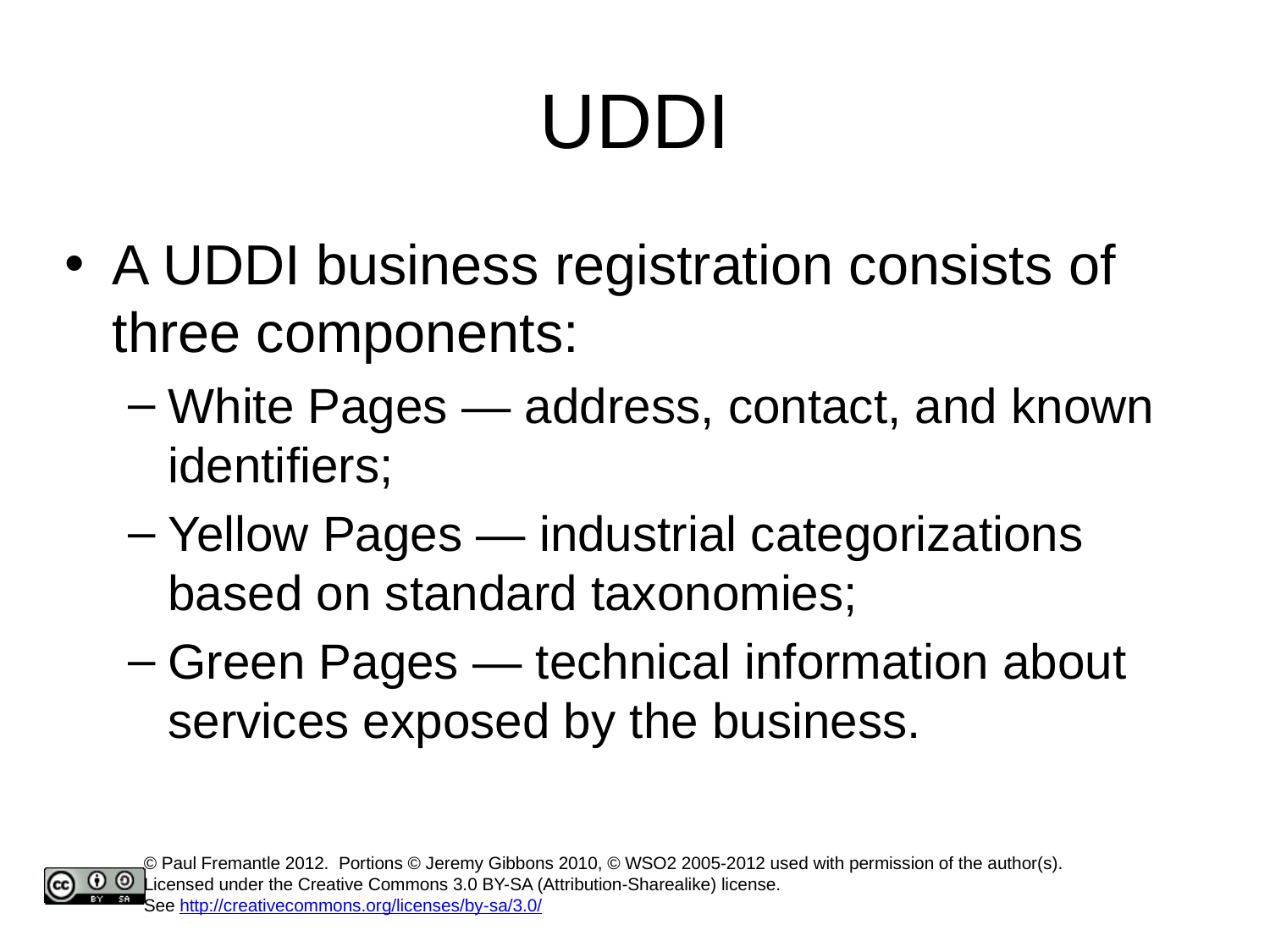

# UDDI
A UDDI business registration consists of three components:
White Pages — address, contact, and known identifiers;
Yellow Pages — industrial categorizations based on standard taxonomies;
Green Pages — technical information about services exposed by the business.